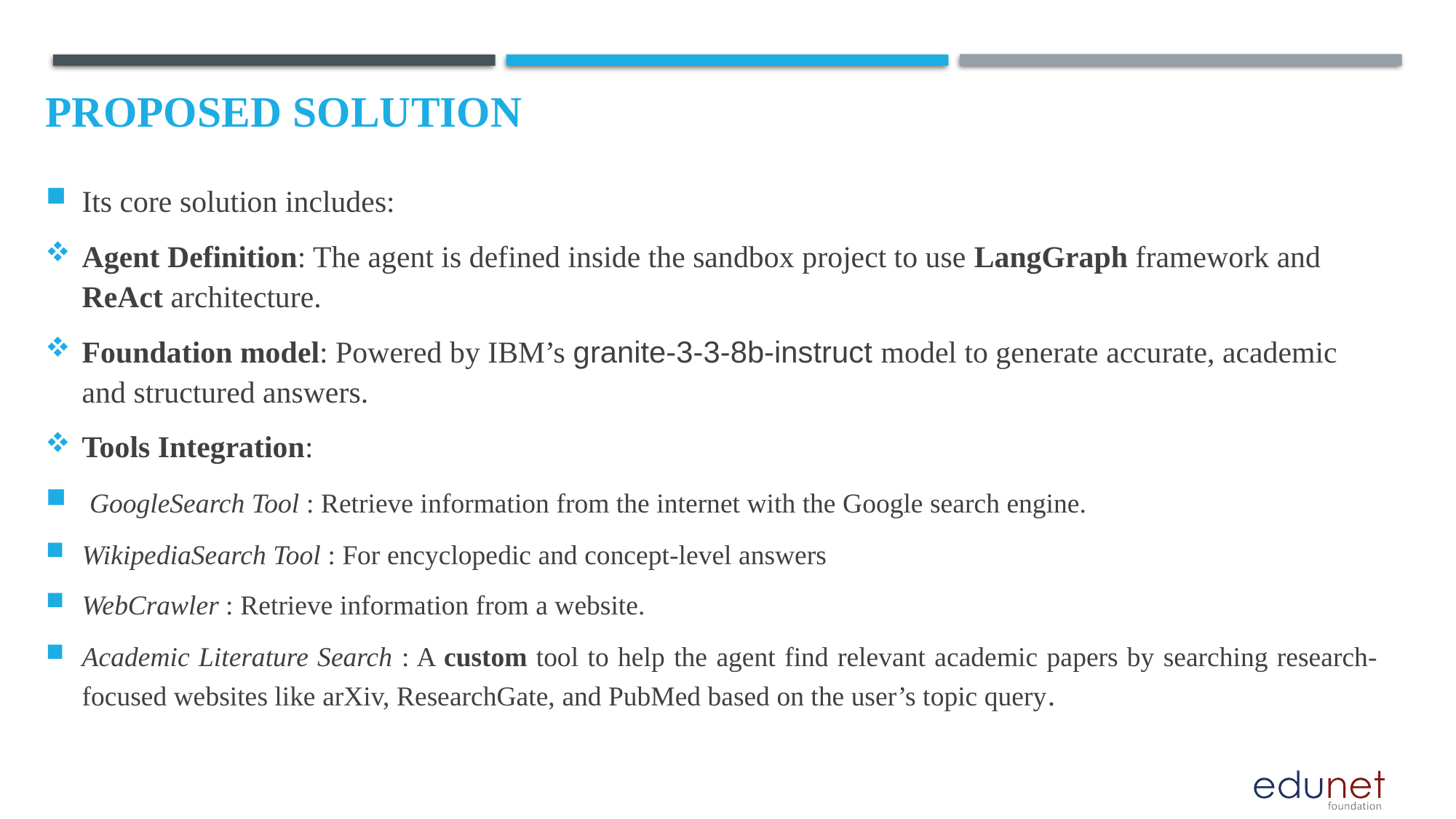

# Proposed Solution

Its core solution includes:
Agent Definition: The agent is defined inside the sandbox project to use LangGraph framework and ReAct architecture.
Foundation model: Powered by IBM’s granite-3-3-8b-instruct model to generate accurate, academic and structured answers.
Tools Integration:
 GoogleSearch Tool : Retrieve information from the internet with the Google search engine.
WikipediaSearch Tool : For encyclopedic and concept-level answers
WebCrawler : Retrieve information from a website.
Academic Literature Search : A custom tool to help the agent find relevant academic papers by searching research-focused websites like arXiv, ResearchGate, and PubMed based on the user’s topic query.